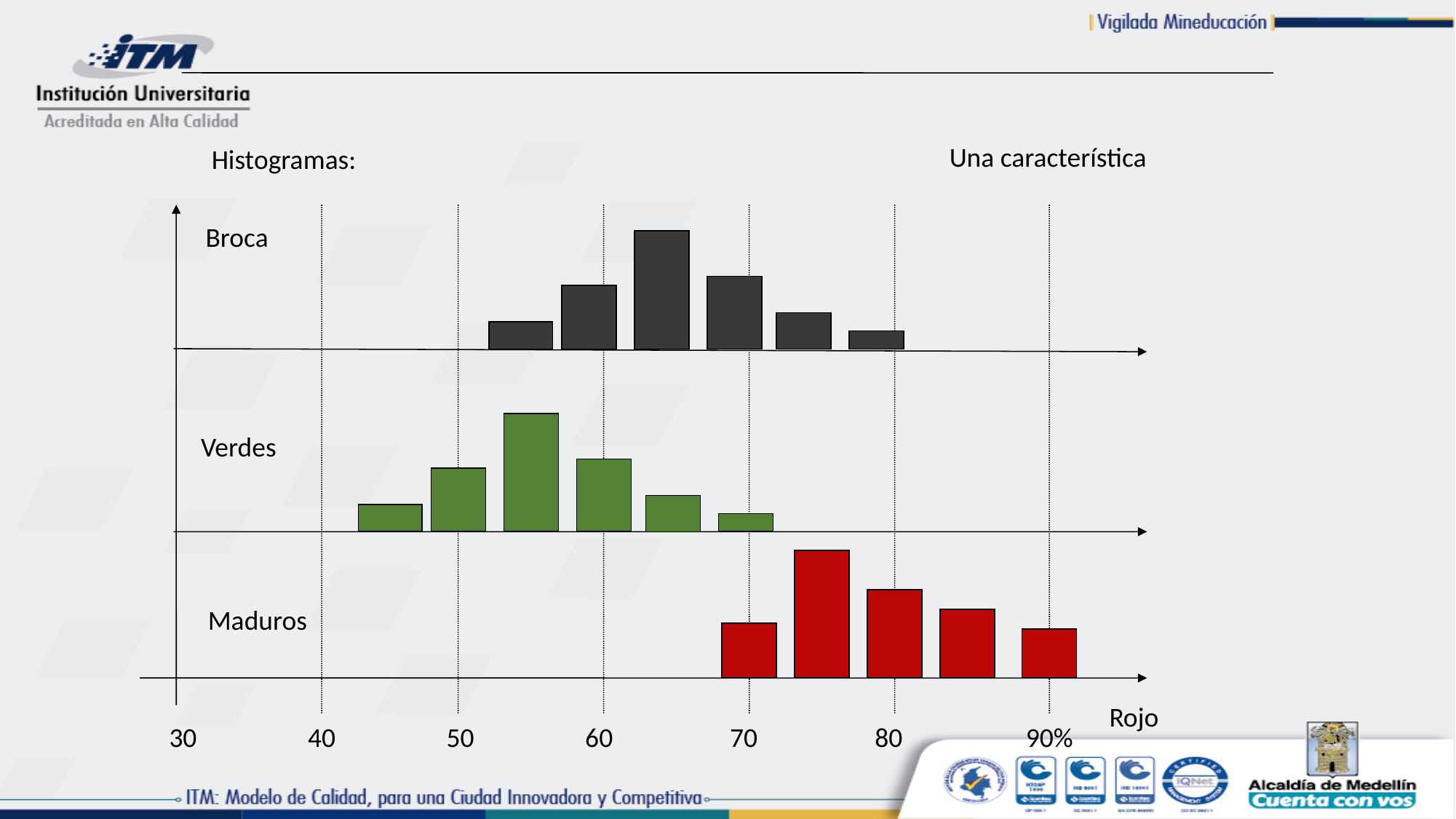

Una característica
Histogramas:

Broca

Maduros

Rojo
   30                  40                  50                  60                   70                   80                    90%

Verdes